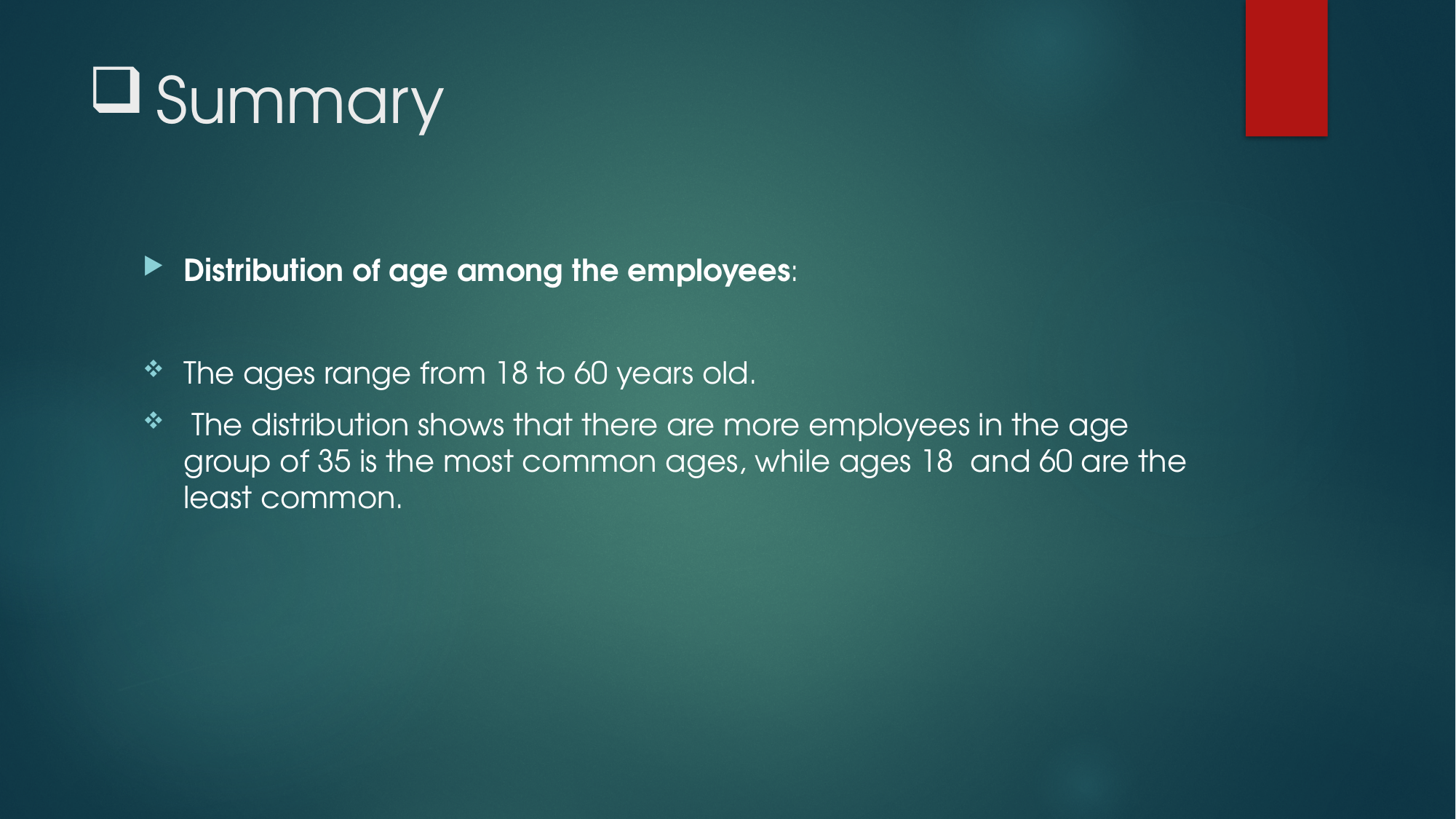

# Summary
Distribution of age among the employees:

The ages range from 18 to 60 years old.
 The distribution shows that there are more employees in the age group of 35 is the most common ages, while ages 18  and 60 are the least common.